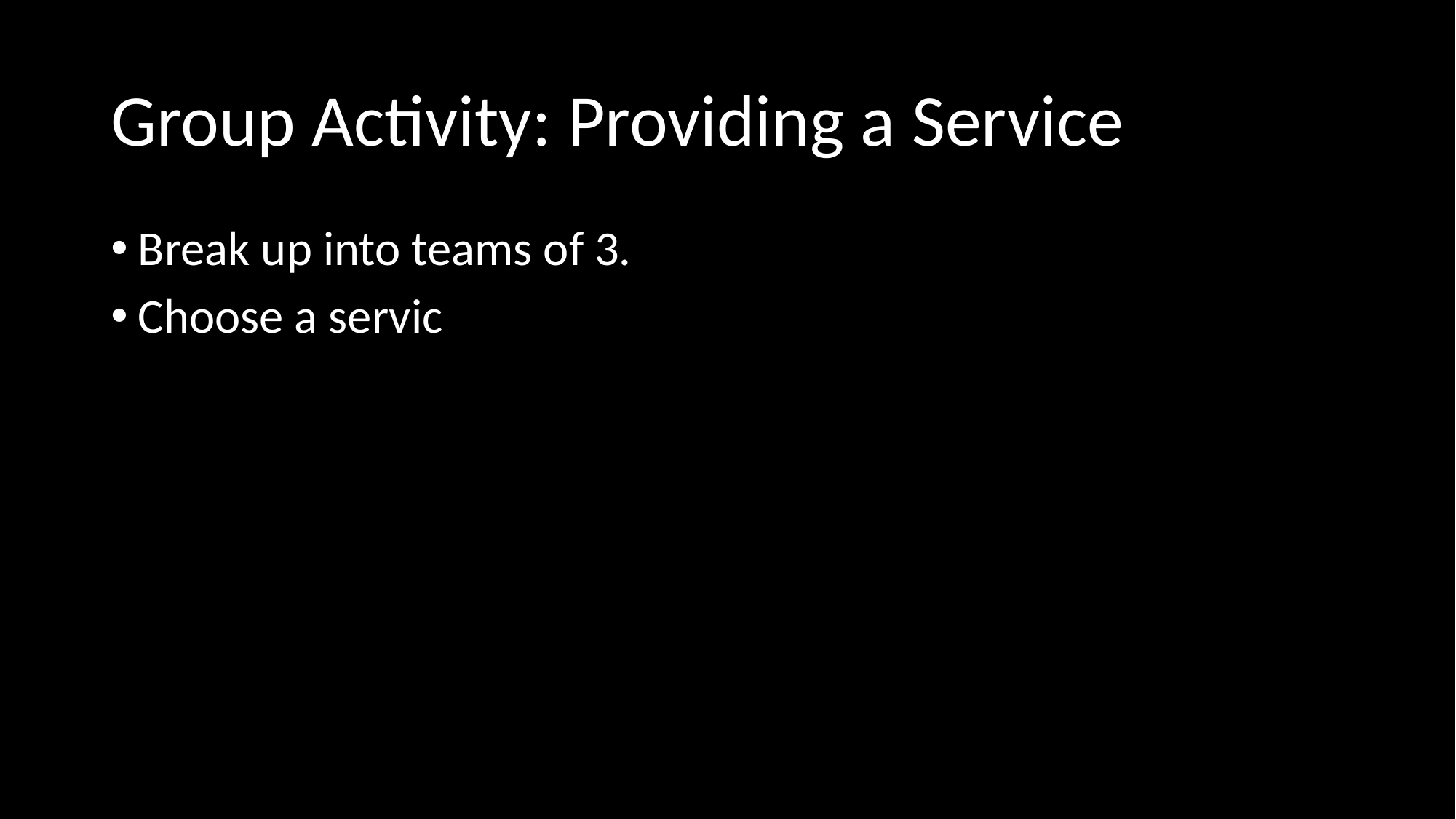

# Group Activity: Providing a Service
Break up into teams of 3.
Choose a servic